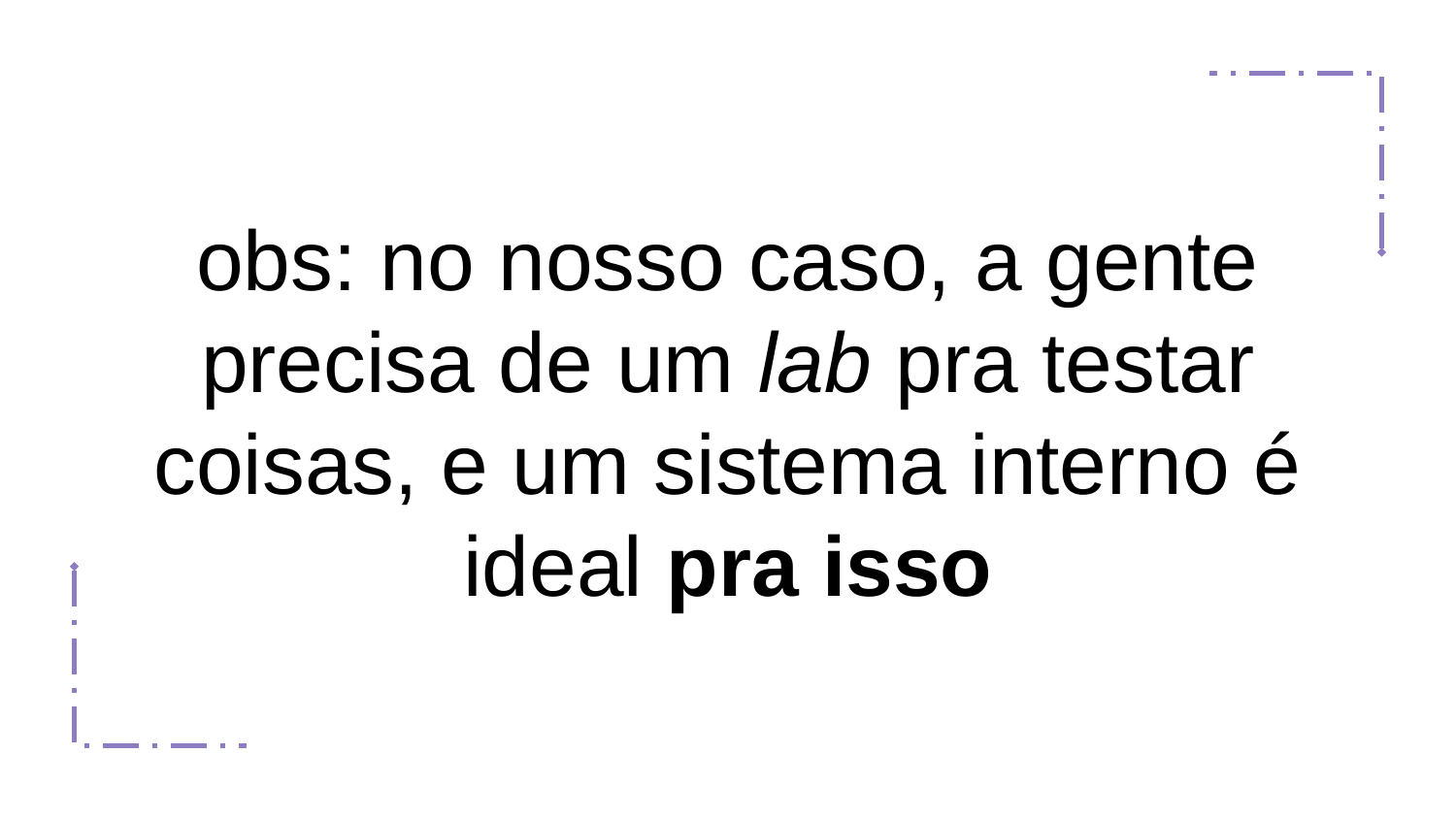

# obs: no nosso caso, a gente precisa de um lab pra testar coisas, e um sistema interno é ideal pra isso